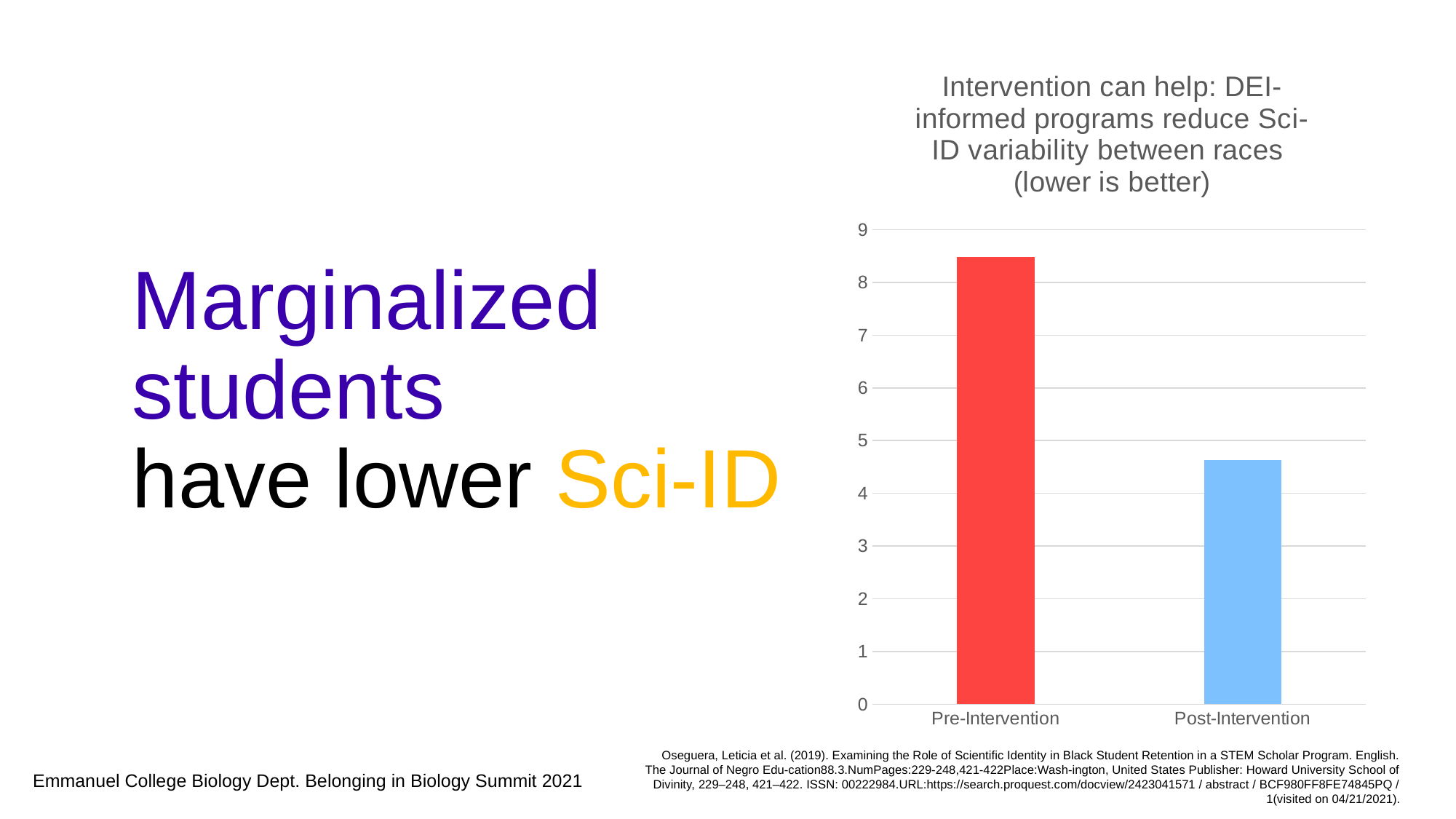

### Chart: Intervention can help: DEI-informed programs reduce Sci-ID variability between races
(lower is better)

| Category | Series 1 |
|---|---|
| Pre-Intervention | 8.48 |
| Post-Intervention | 4.63 |
# Marginalized students
have lower Sci-ID
Oseguera, Leticia et al. (2019). Examining the Role of Scientific Identity in Black Student Retention in a STEM Scholar Program. English. The Journal of Negro Edu-cation88.3.NumPages:229-248,421-422Place:Wash-ington, United States Publisher: Howard University School of Divinity, 229–248, 421–422. ISSN: 00222984.URL:https://search.proquest.com/docview/2423041571 / abstract / BCF980FF8FE74845PQ / 1(visited on 04/21/2021).
Emmanuel College Biology Dept. Belonging in Biology Summit 2021